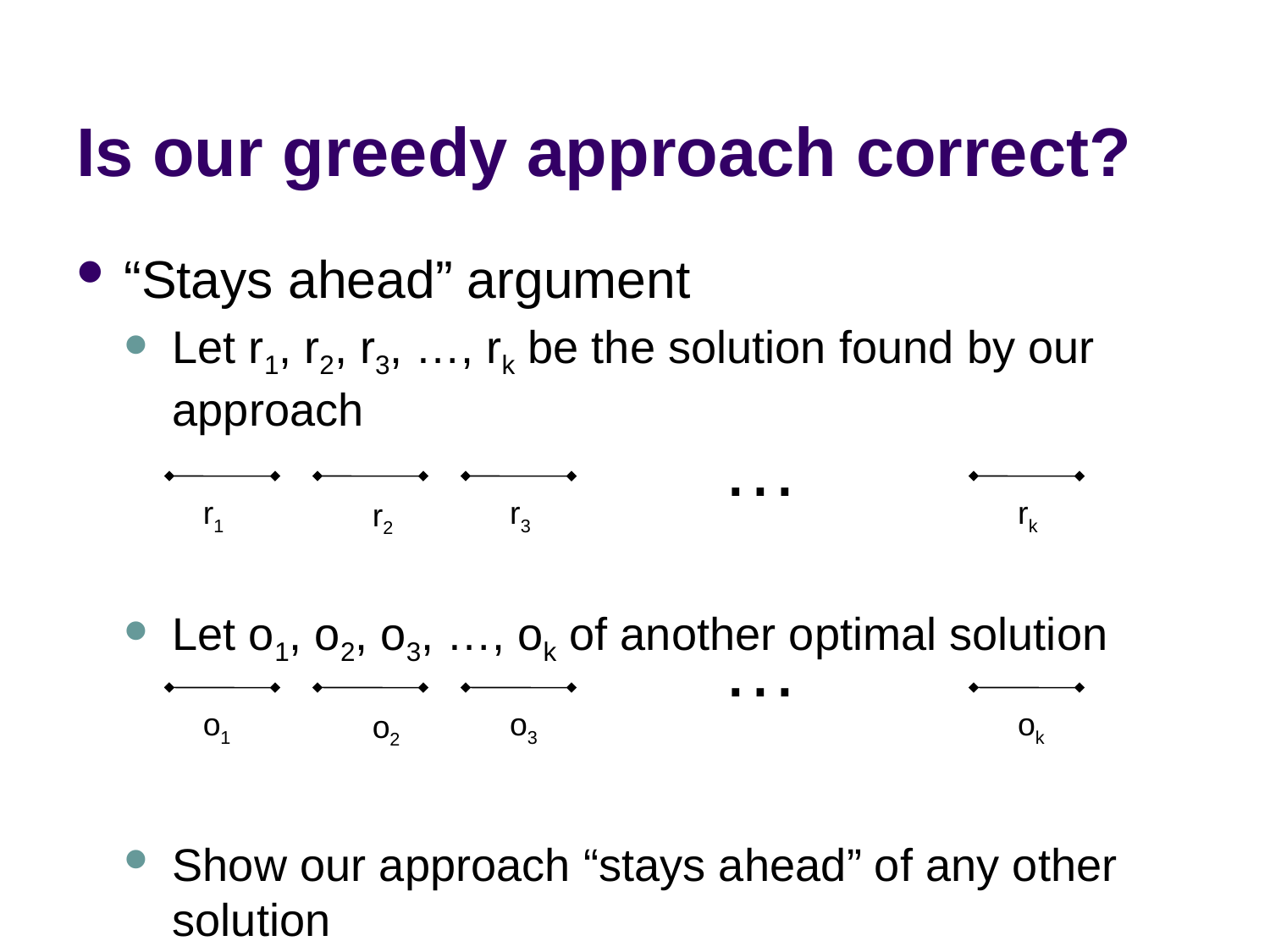

# Is our greedy approach correct?
“Stays ahead” argument
Let r1, r2, r3, …, rk be the solution found by our approach

Let o1, o2, o3, …, ok of another optimal solution

Show our approach “stays ahead” of any other solution
…

r1
r3
rk
r2
…

o1
o3
ok
o2